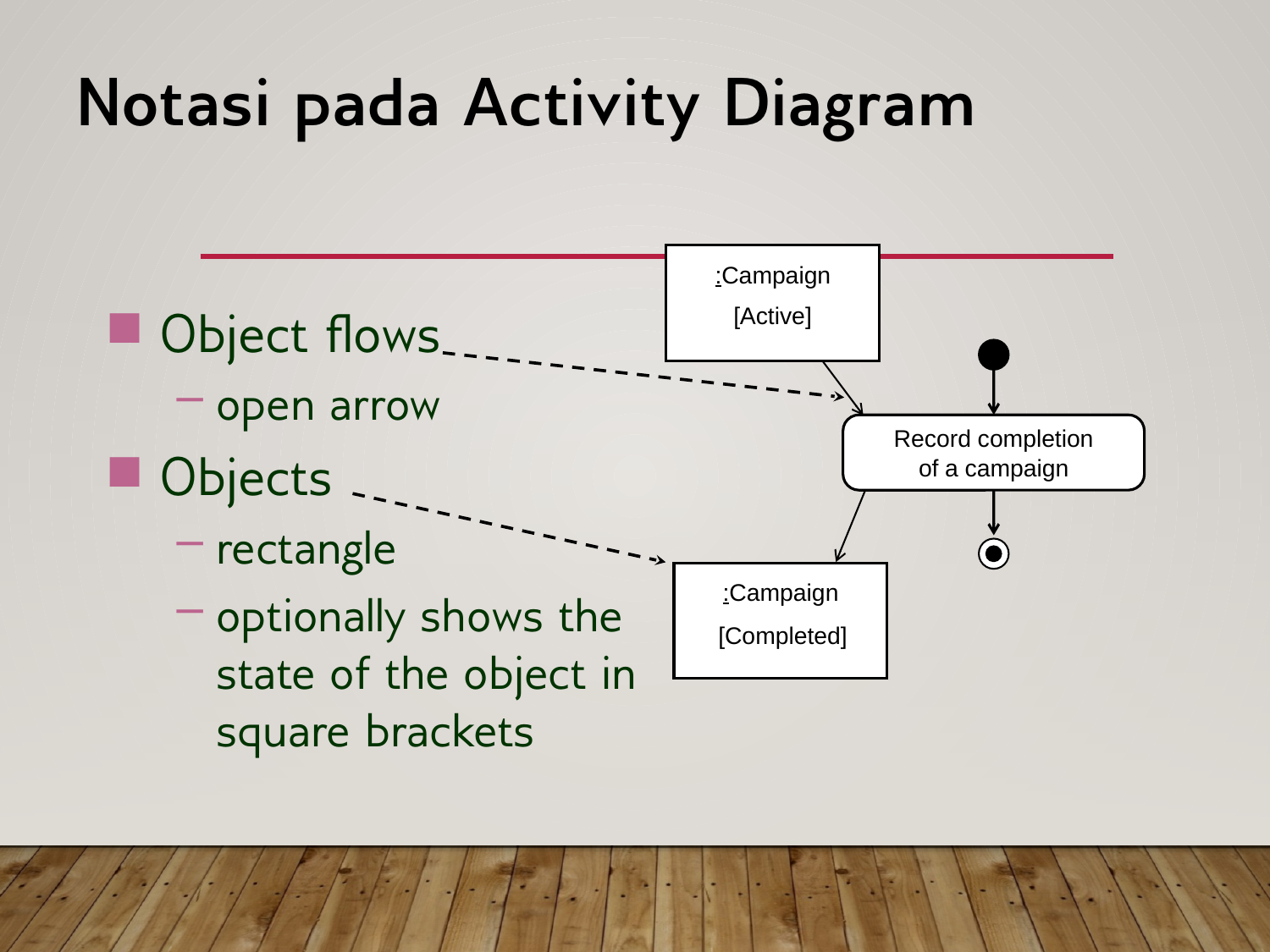

# Notasi pada Activity Diagram
:Campaign

Object flows
open arrow
Objects
rectangle
optionally shows the state of the object in square brackets
[Active]

Record completion
of a campaign

:Campaign

[Completed]